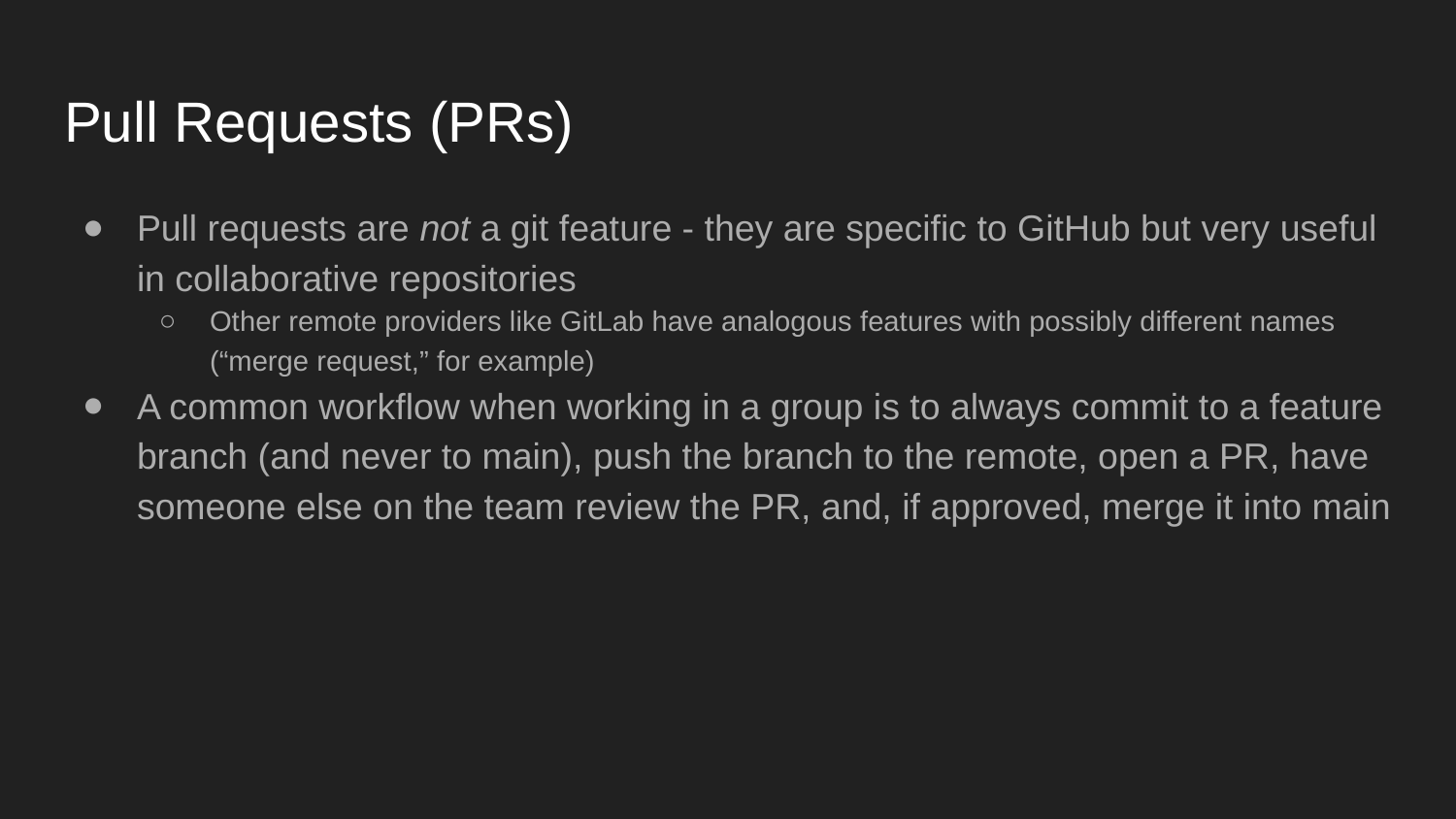

# Pull Requests (PRs)
Pull requests are not a git feature - they are specific to GitHub but very useful in collaborative repositories
Other remote providers like GitLab have analogous features with possibly different names (“merge request,” for example)
A common workflow when working in a group is to always commit to a feature branch (and never to main), push the branch to the remote, open a PR, have someone else on the team review the PR, and, if approved, merge it into main